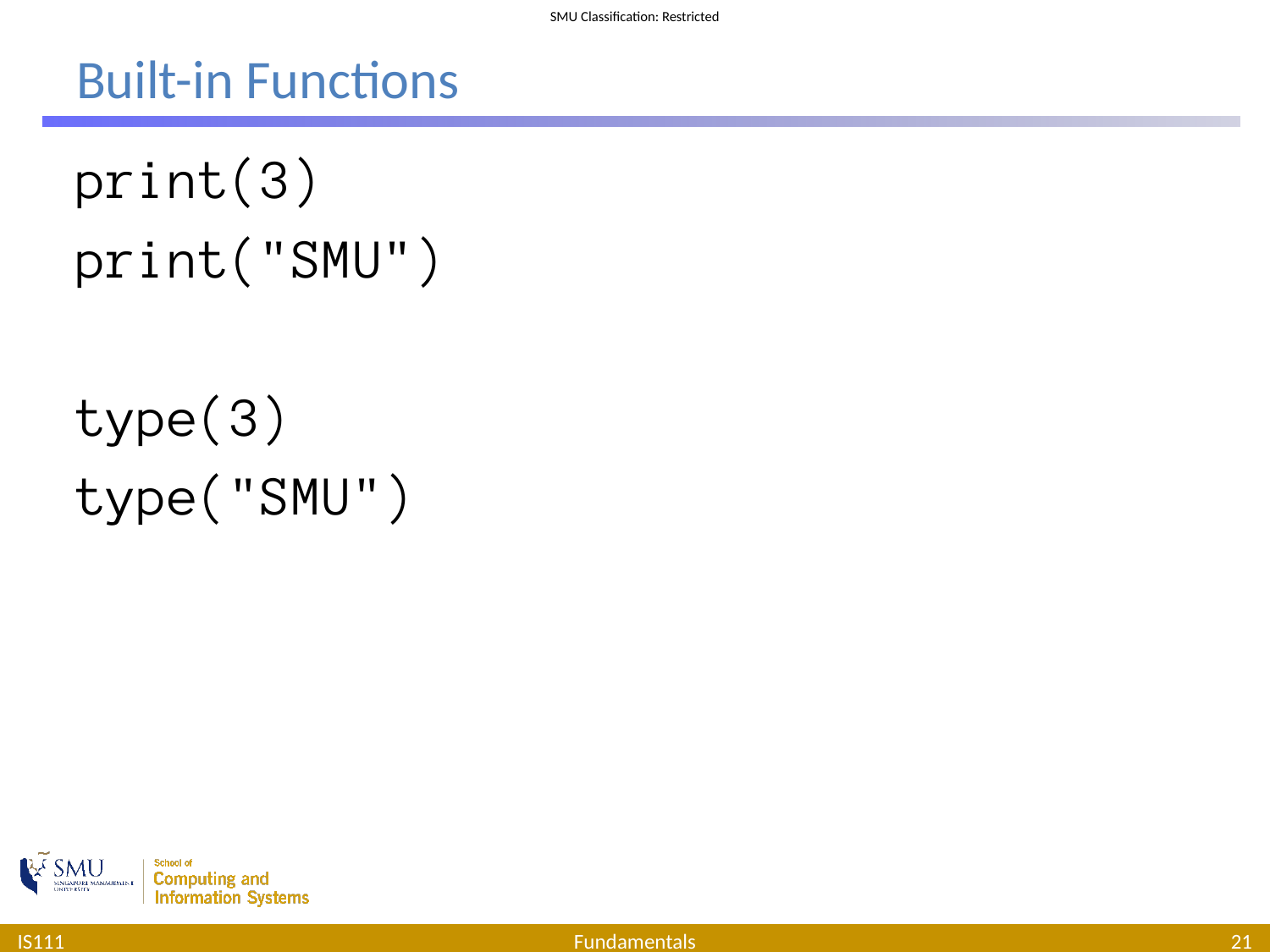

# Built-in Functions
print(3)
print("SMU")

type(3)
type("SMU")
IS111
Fundamentals
21